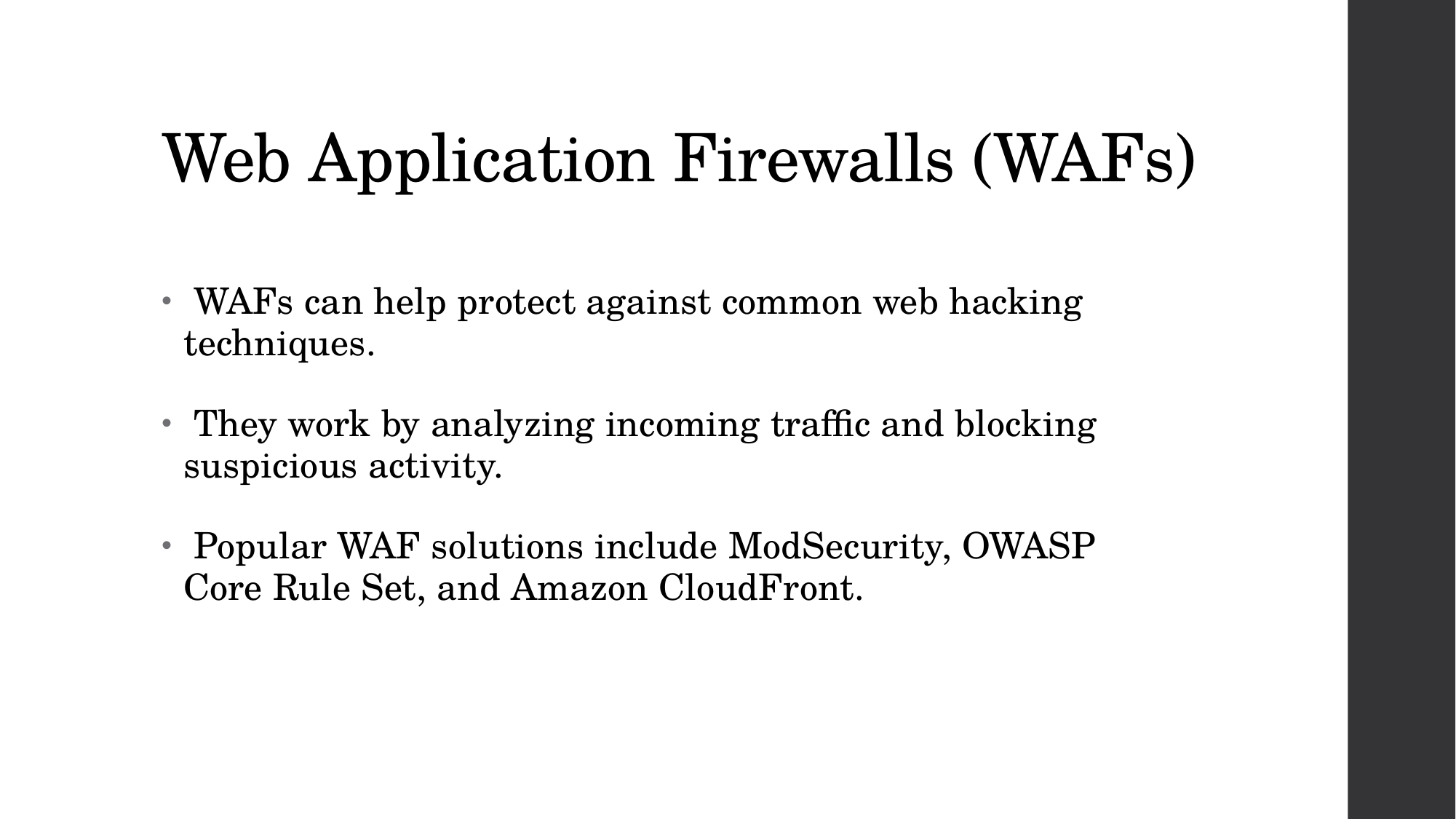

# Web Application Firewalls (WAFs)

 WAFs can help protect against common web hacking techniques.
 They work by analyzing incoming traffic and blocking suspicious activity.
 Popular WAF solutions include ModSecurity, OWASP Core Rule Set, and Amazon CloudFront.